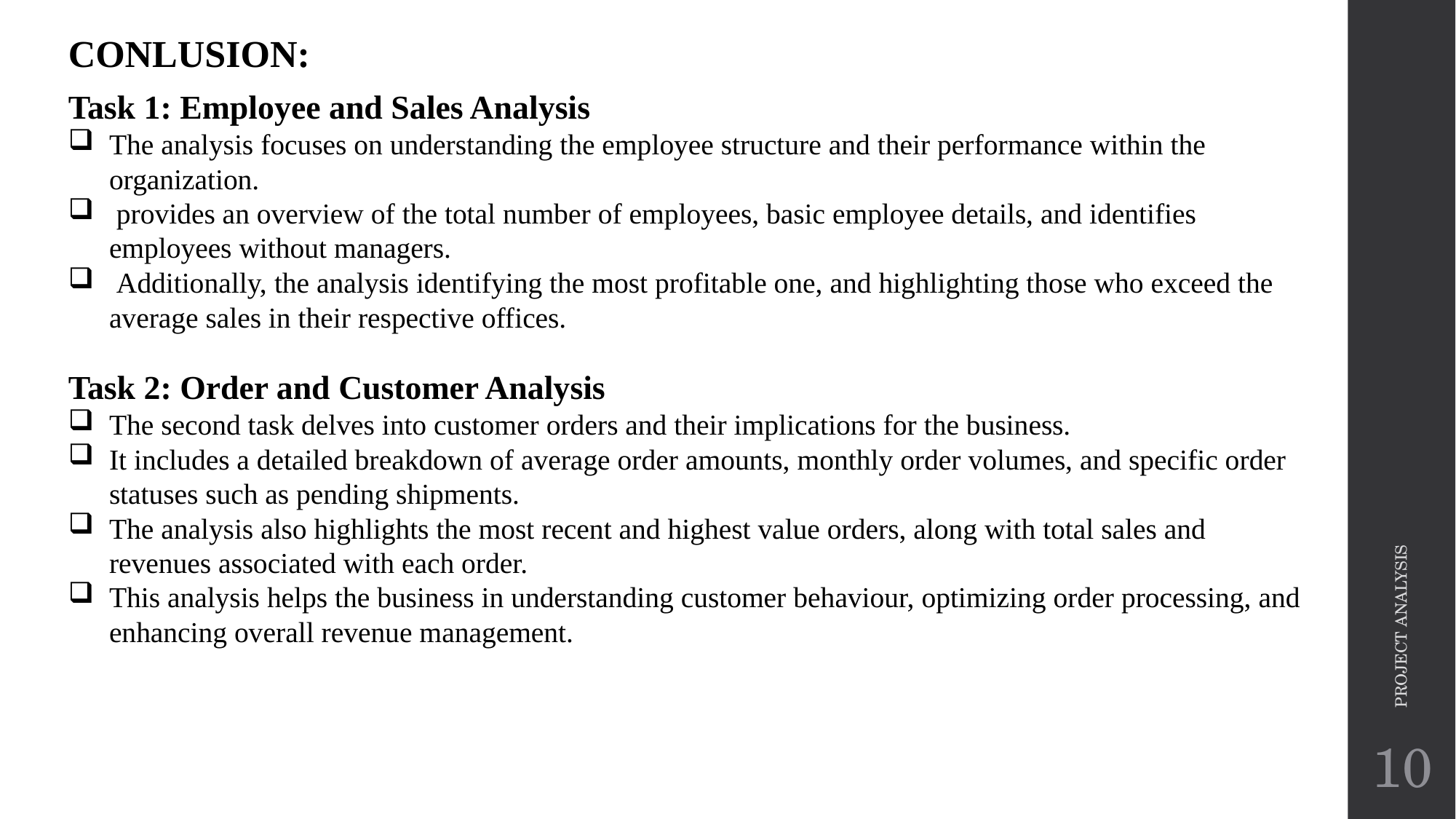

CONLUSION:

Task 1: Employee and Sales Analysis
The analysis focuses on understanding the employee structure and their performance within the organization.
 provides an overview of the total number of employees, basic employee details, and identifies employees without managers.
 Additionally, the analysis identifying the most profitable one, and highlighting those who exceed the average sales in their respective offices.

Task 2: Order and Customer Analysis
The second task delves into customer orders and their implications for the business.
It includes a detailed breakdown of average order amounts, monthly order volumes, and specific order statuses such as pending shipments.
The analysis also highlights the most recent and highest value orders, along with total sales and revenues associated with each order.
This analysis helps the business in understanding customer behaviour, optimizing order processing, and enhancing overall revenue management.
PROJECT ANALYSIS
10